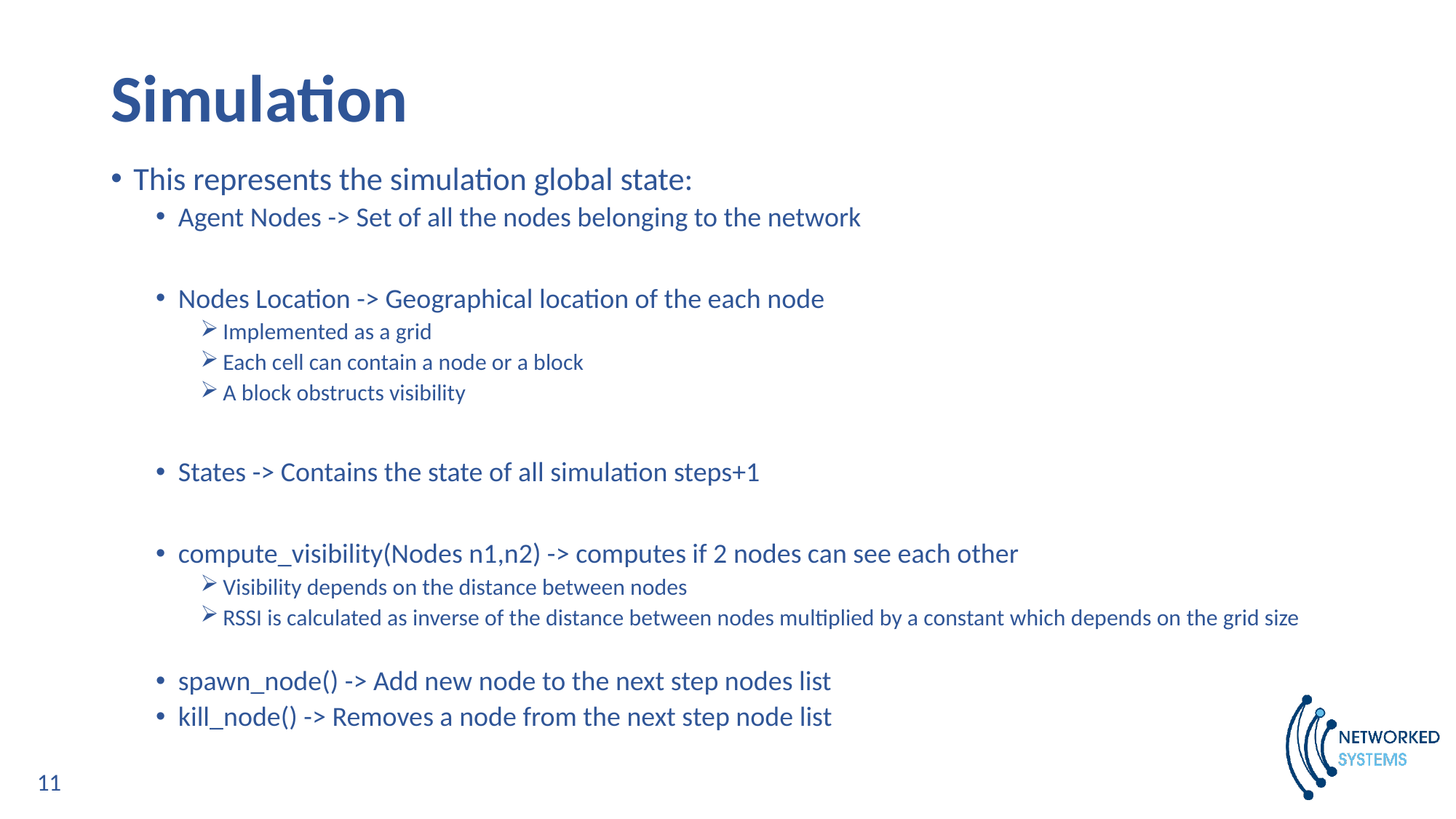

# Simulation
This represents the simulation global state:
Agent Nodes -> Set of all the nodes belonging to the network

Nodes Location -> Geographical location of the each node
Implemented as a grid
Each cell can contain a node or a block
A block obstructs visibility

States -> Contains the state of all simulation steps+1

compute_visibility(Nodes n1,n2) -> computes if 2 nodes can see each other
Visibility depends on the distance between nodes
RSSI is calculated as inverse of the distance between nodes multiplied by a constant which depends on the grid size

spawn_node() -> Add new node to the next step nodes list
kill_node() -> Removes a node from the next step node list